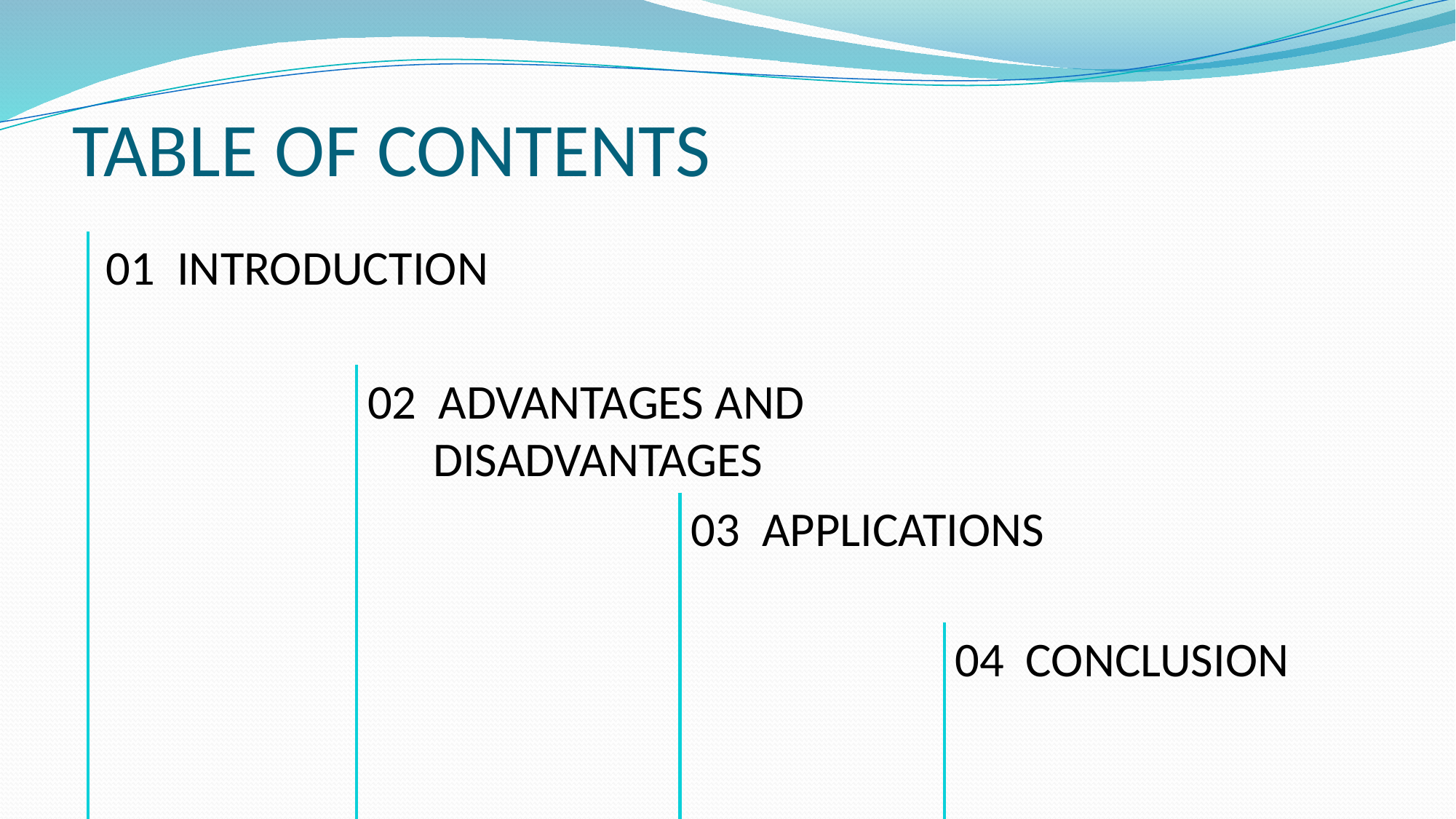

# TABLE OF CONTENTS
 01  INTRODUCTION
02  ADVANTAGES AND
      DISADVANTAGES
03  APPLICATIONS
04  CONCLUSION